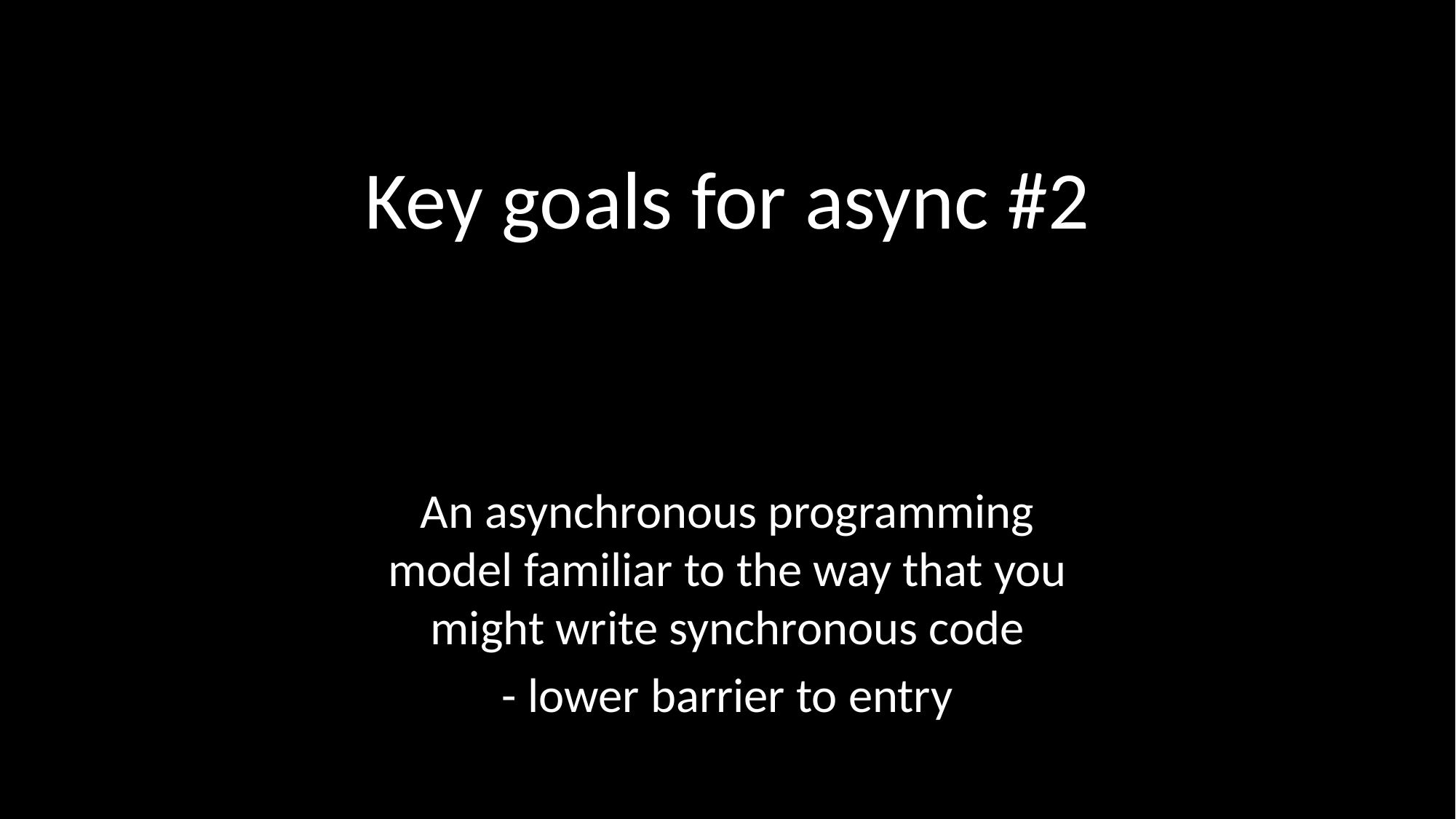

# Key goals for async #2
An asynchronous programming model familiar to the way that you might write synchronous code
- lower barrier to entry